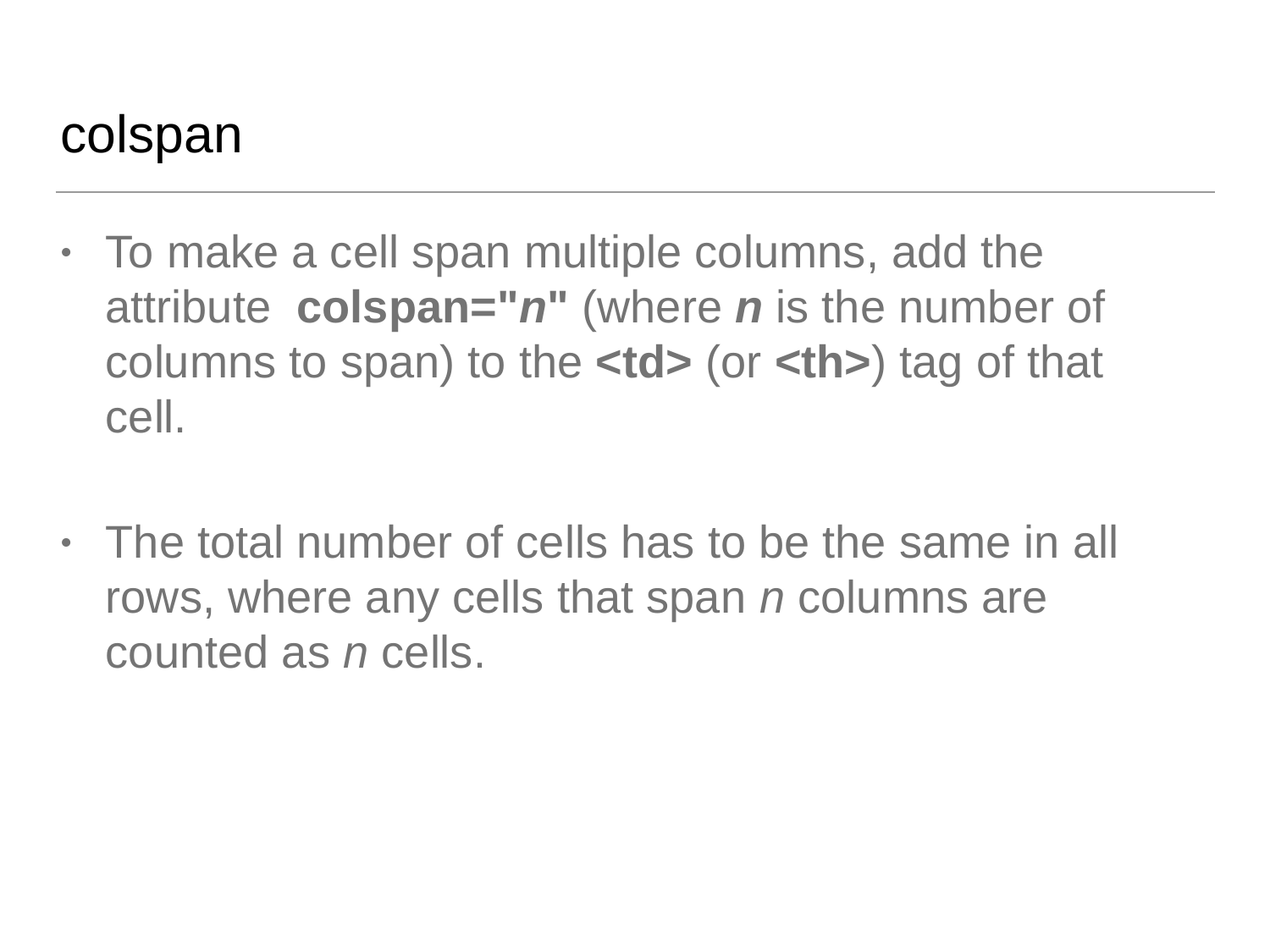

# colspan
To make a cell span multiple columns, add the attribute  colspan="n" (where n is the number of columns to span) to the <td> (or <th>) tag of that cell.

The total number of cells has to be the same in all rows, where any cells that span n columns are counted as n cells.